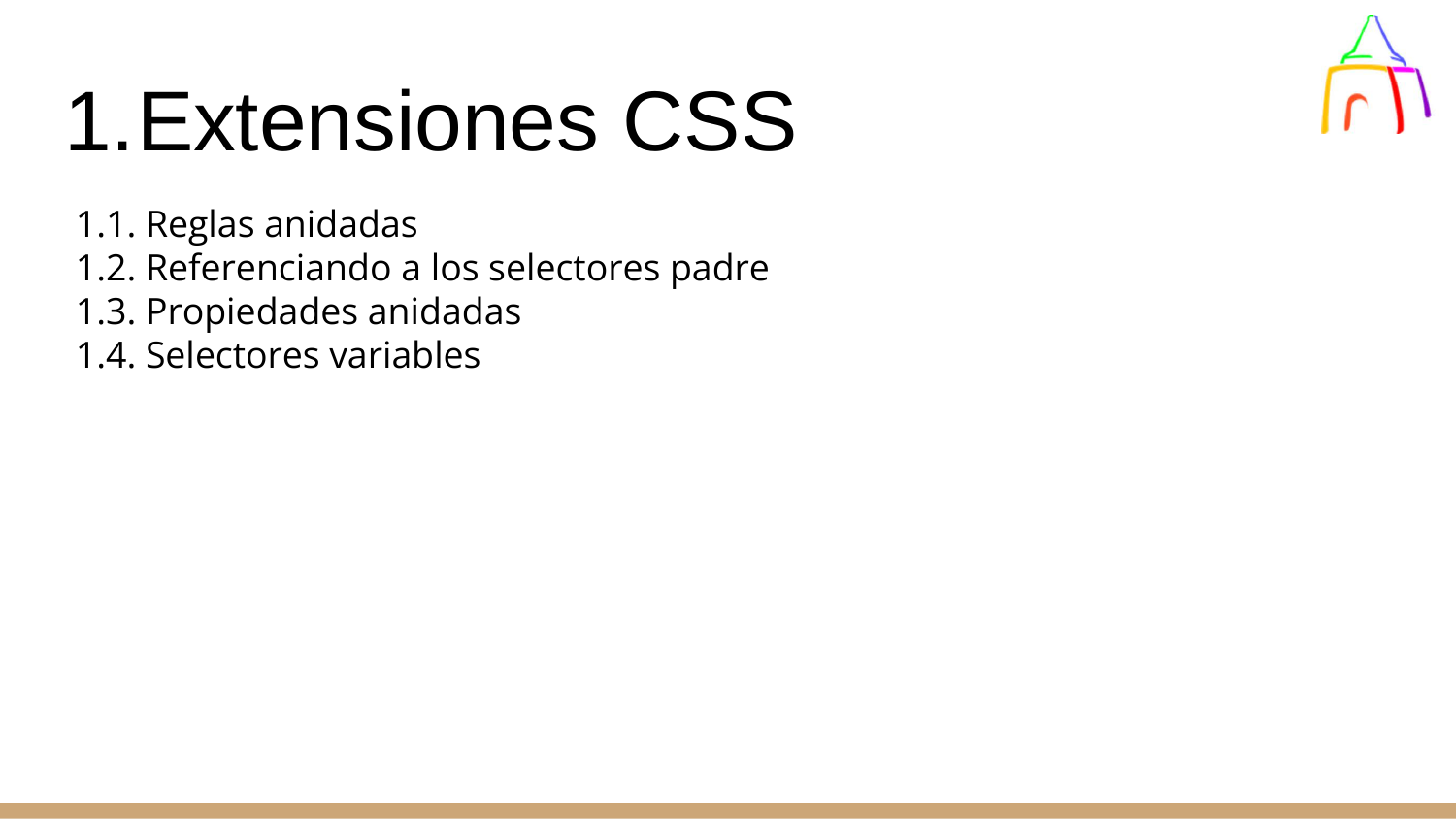

# Extensiones CSS
1.1. Reglas anidadas
1.2. Referenciando a los selectores padre
1.3. Propiedades anidadas
1.4. Selectores variables